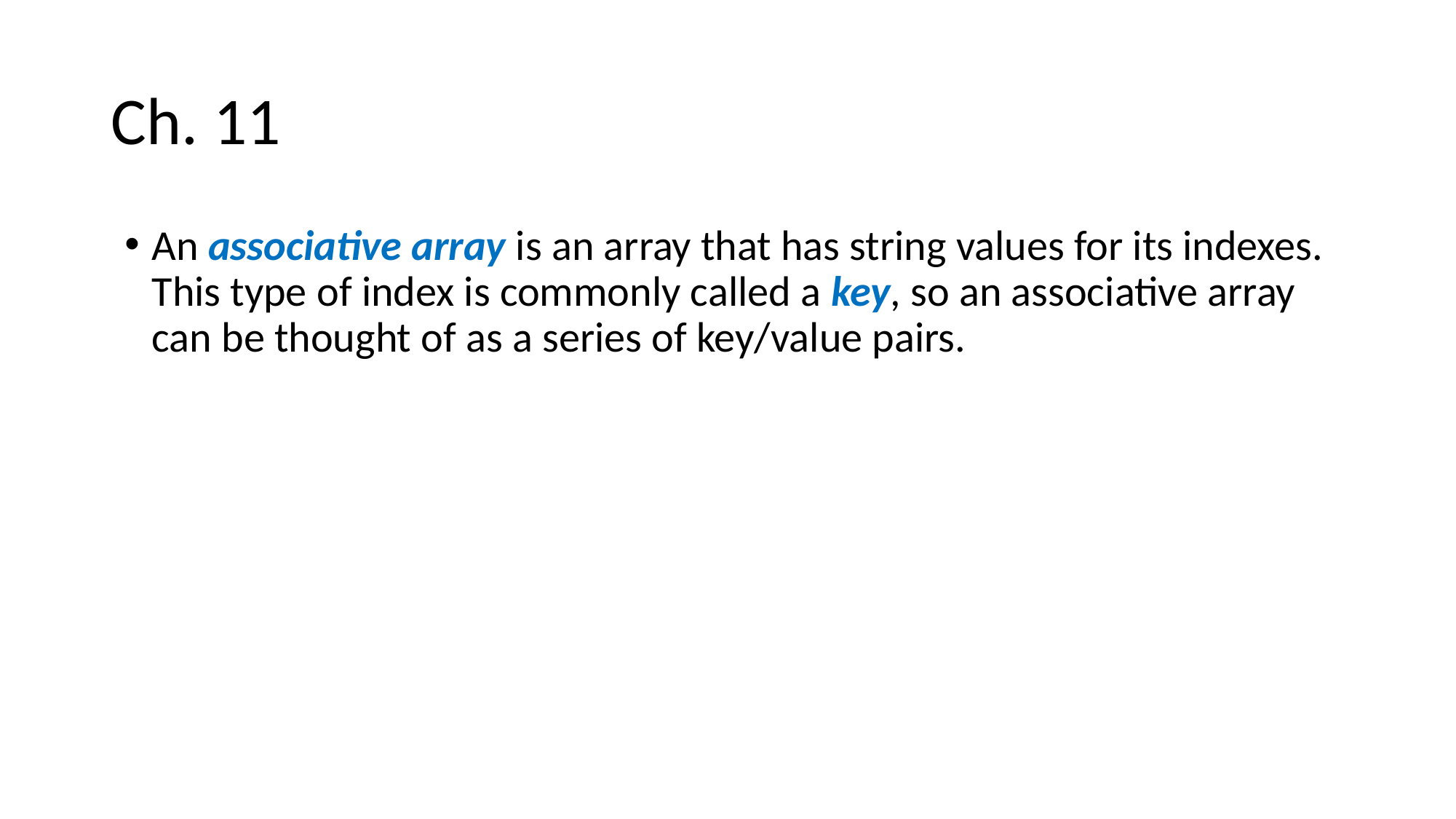

# Ch. 11
An associative array is an array that has string values for its indexes. This type of index is commonly called a key, so an associative array can be thought of as a series of key/value pairs.